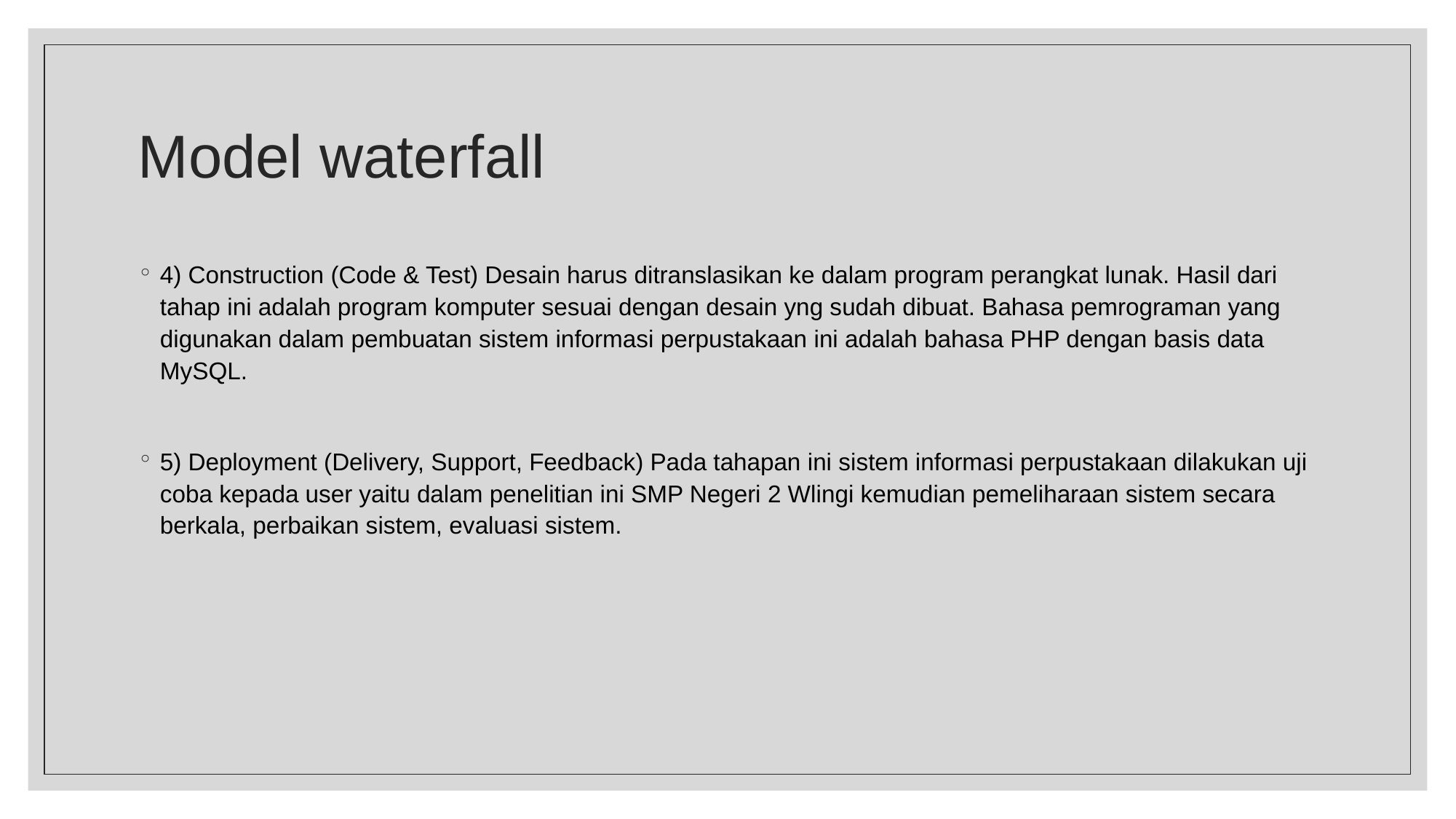

# Model waterfall
4) Construction (Code & Test) Desain harus ditranslasikan ke dalam program perangkat lunak. Hasil dari tahap ini adalah program komputer sesuai dengan desain yng sudah dibuat. Bahasa pemrograman yang digunakan dalam pembuatan sistem informasi perpustakaan ini adalah bahasa PHP dengan basis data MySQL.

5) Deployment (Delivery, Support, Feedback) Pada tahapan ini sistem informasi perpustakaan dilakukan uji coba kepada user yaitu dalam penelitian ini SMP Negeri 2 Wlingi kemudian pemeliharaan sistem secara berkala, perbaikan sistem, evaluasi sistem.